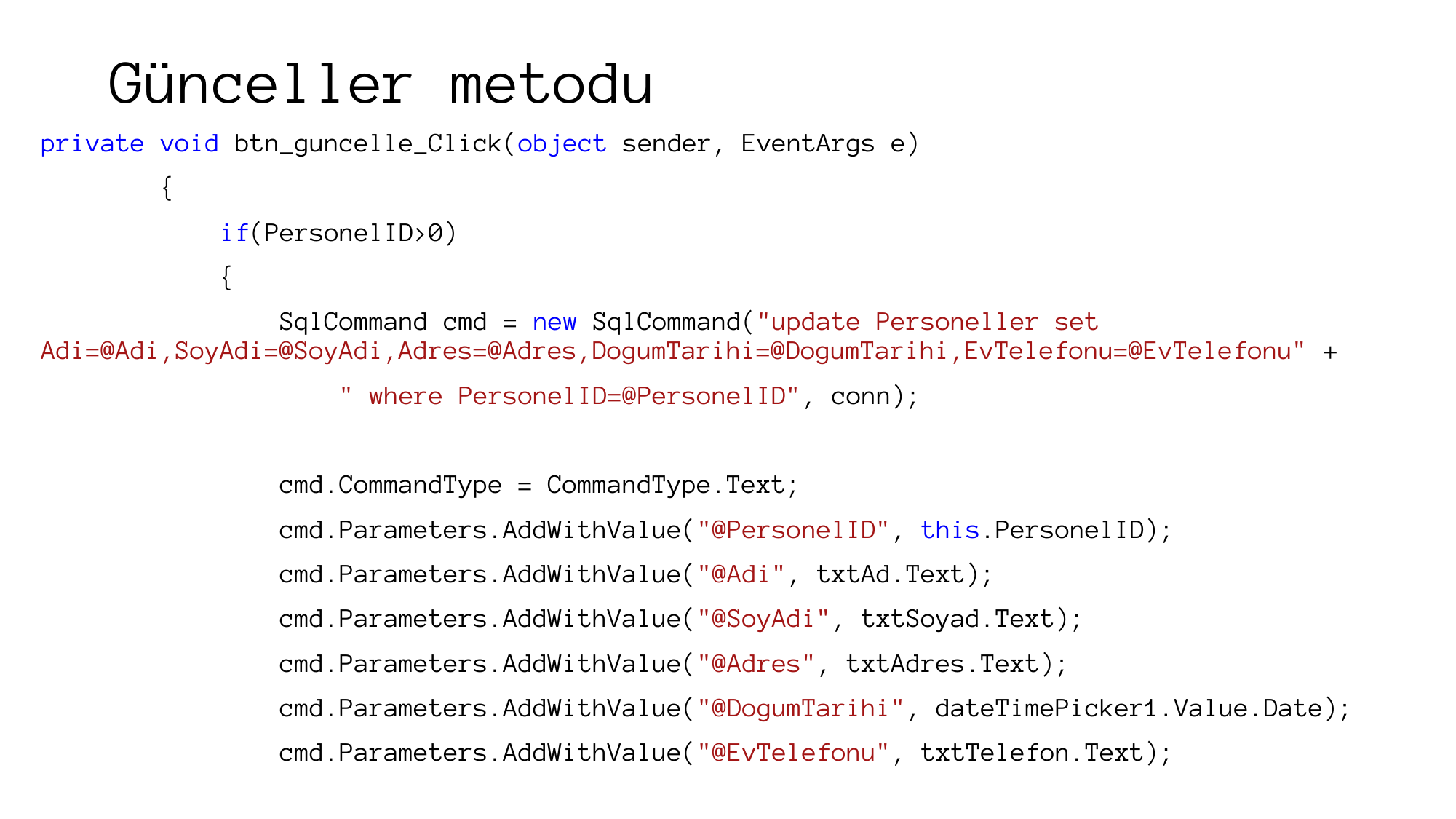

# Günceller metodu
private void btn_guncelle_Click(object sender, EventArgs e)
        {
            if(PersonelID>0)
            {
                SqlCommand cmd = new SqlCommand("update Personeller set Adi=@Adi,SoyAdi=@SoyAdi,Adres=@Adres,DogumTarihi=@DogumTarihi,EvTelefonu=@EvTelefonu" +
                    " where PersonelID=@PersonelID", conn);

                cmd.CommandType = CommandType.Text;
                cmd.Parameters.AddWithValue("@PersonelID", this.PersonelID);
                cmd.Parameters.AddWithValue("@Adi", txtAd.Text);
                cmd.Parameters.AddWithValue("@SoyAdi", txtSoyad.Text);
                cmd.Parameters.AddWithValue("@Adres", txtAdres.Text);
                cmd.Parameters.AddWithValue("@DogumTarihi", dateTimePicker1.Value.Date);
                cmd.Parameters.AddWithValue("@EvTelefonu", txtTelefon.Text);